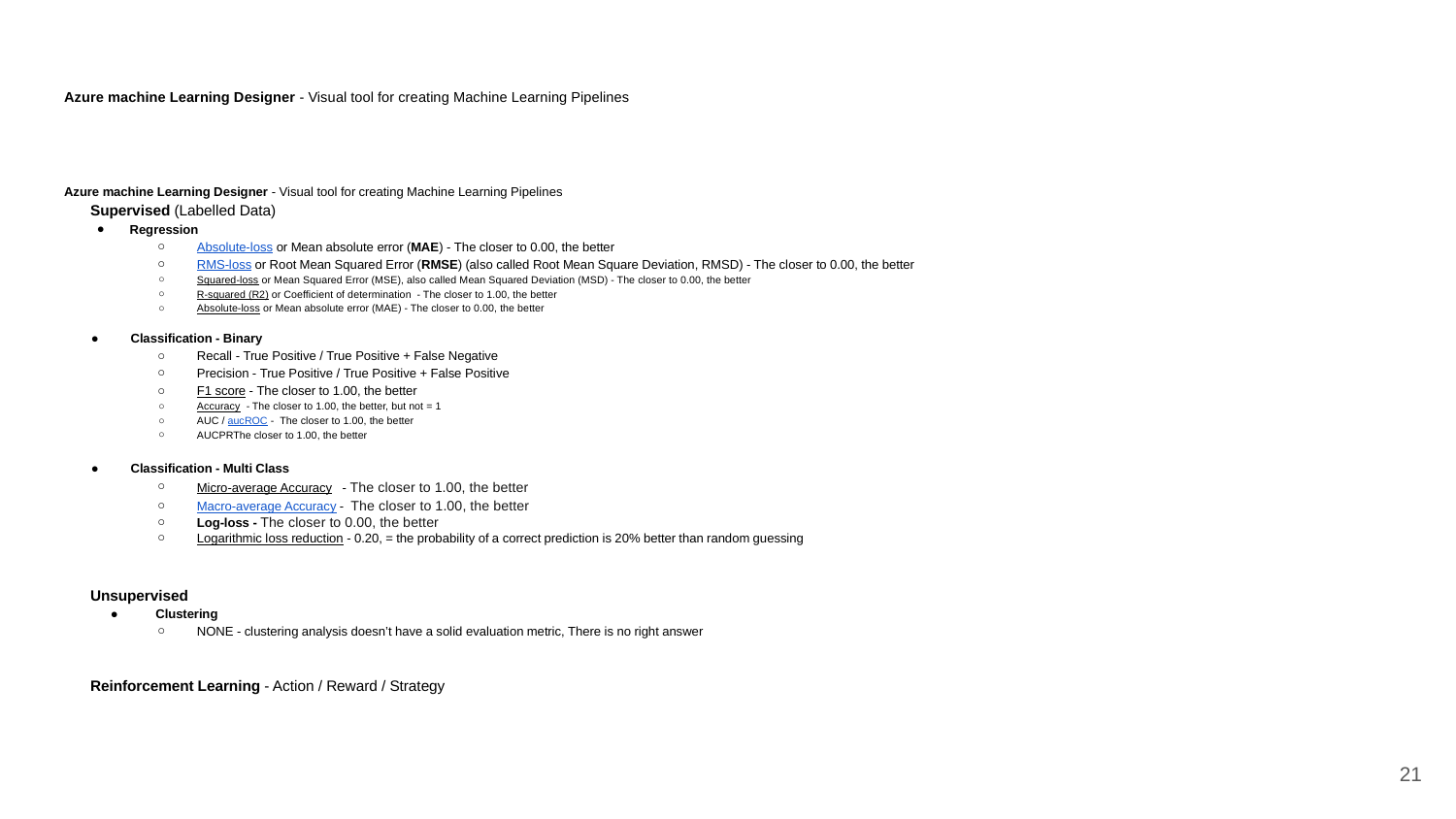

# Azure machine Learning Designer - Visual tool for creating Machine Learning Pipelines
Azure machine Learning Designer - Visual tool for creating Machine Learning Pipelines
Supervised (Labelled Data)
Regression
Absolute-loss or Mean absolute error (MAE) - The closer to 0.00, the better
RMS-loss or Root Mean Squared Error (RMSE) (also called Root Mean Square Deviation, RMSD) - The closer to 0.00, the better
Squared-loss or Mean Squared Error (MSE), also called Mean Squared Deviation (MSD) - The closer to 0.00, the better
R-squared (R2) or Coefficient of determination  - The closer to 1.00, the better
Absolute-loss or Mean absolute error (MAE) - The closer to 0.00, the better

Classification - Binary
Recall - True Positive / True Positive + False Negative
Precision - True Positive / True Positive + False Positive
F1 score - The closer to 1.00, the better
Accuracy  - The closer to 1.00, the better, but not = 1
AUC / aucROC -  The closer to 1.00, the better
AUCPRThe closer to 1.00, the better

Classification - Multi Class
Micro-average Accuracy   - The closer to 1.00, the better
Macro-average Accuracy -  The closer to 1.00, the better
Log-loss - The closer to 0.00, the better
Logarithmic loss reduction - 0.20, = the probability of a correct prediction is 20% better than random guessing

Unsupervised
Clustering
NONE - clustering analysis doesn’t have a solid evaluation metric, There is no right answer

Reinforcement Learning - Action / Reward / Strategy
21